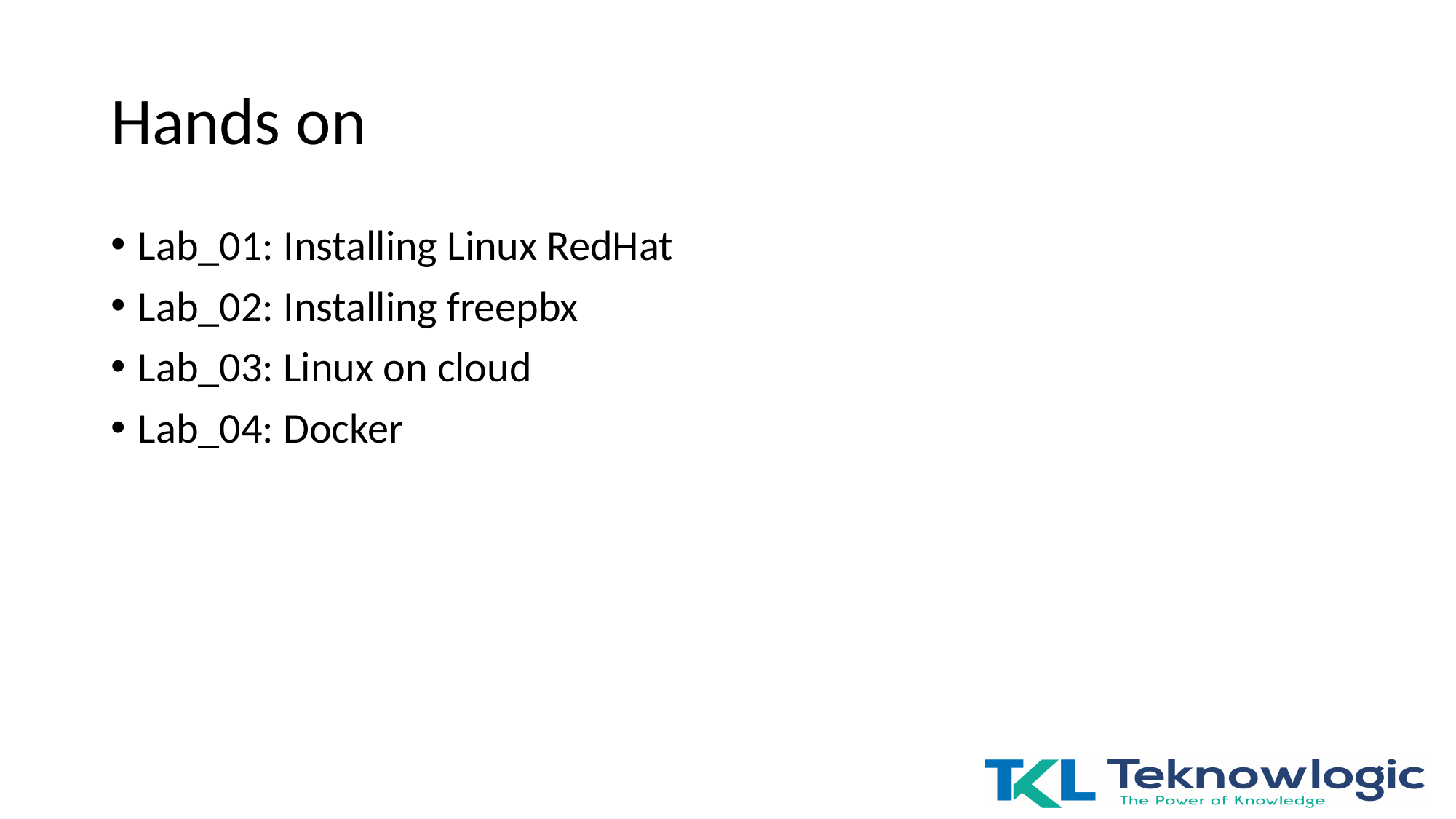

# Hands on
Lab_01: Installing Linux RedHat
Lab_02: Installing freepbx
Lab_03: Linux on cloud
Lab_04: Docker